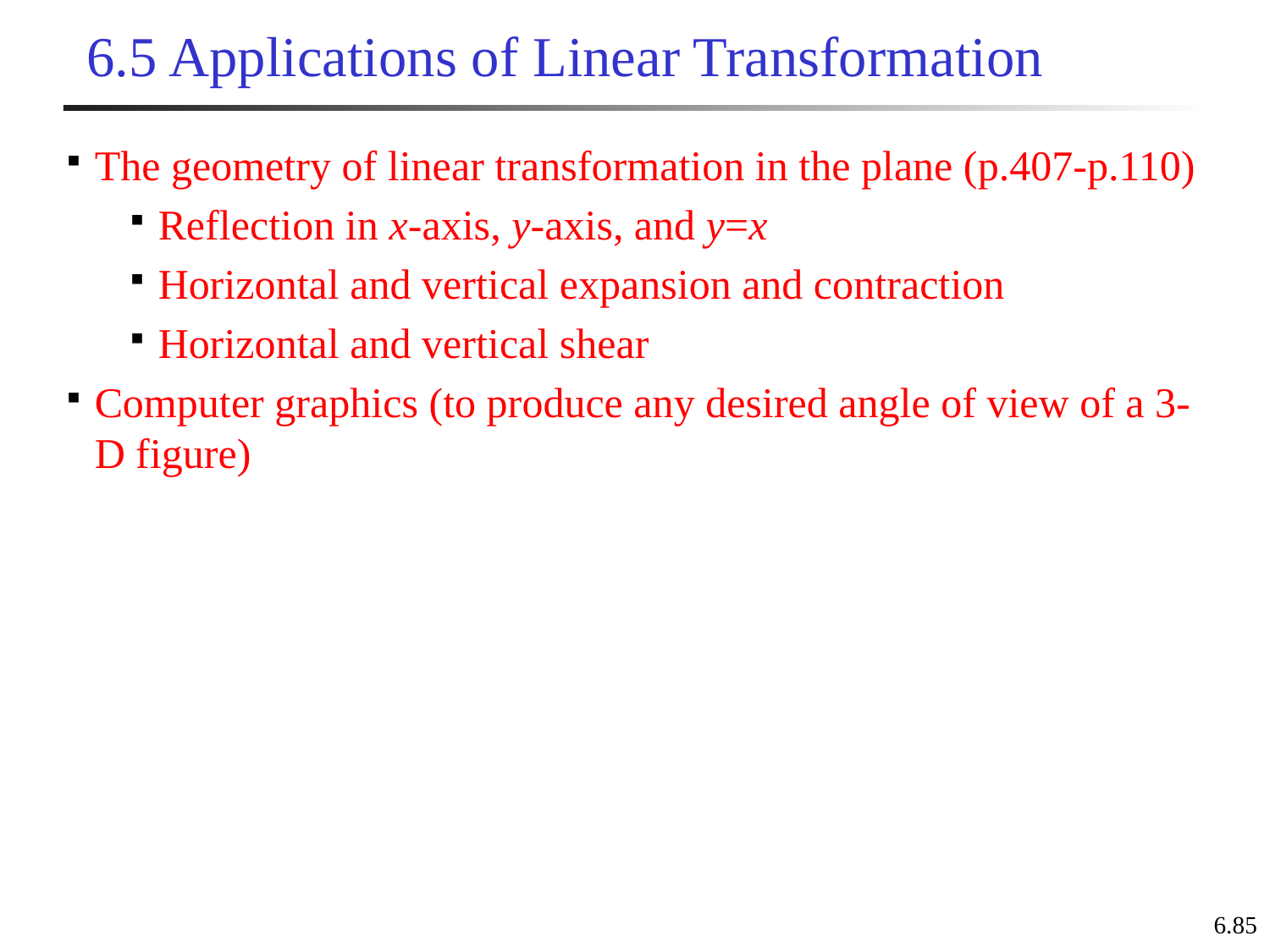

# 6.5 Applications of Linear Transformation
The geometry of linear transformation in the plane (p.407-p.110)
Reflection in x-axis, y-axis, and y=x
Horizontal and vertical expansion and contraction
Horizontal and vertical shear
Computer graphics (to produce any desired angle of view of a 3-D figure)
6.85